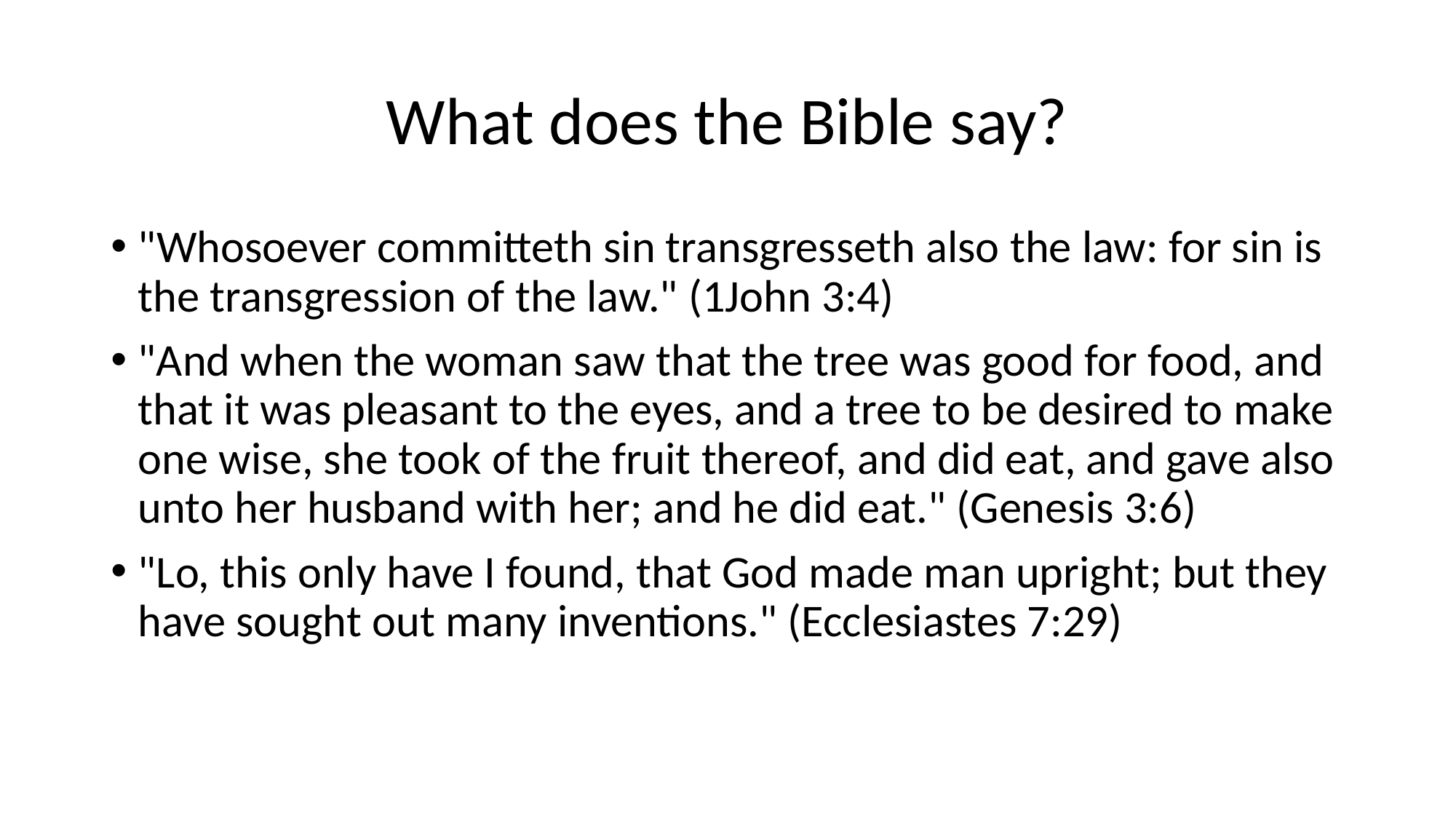

# What does the Bible say?
"Whosoever committeth sin transgresseth also the law: for sin is the transgression of the law." (1John 3:4)
"And when the woman saw that the tree was good for food, and that it was pleasant to the eyes, and a tree to be desired to make one wise, she took of the fruit thereof, and did eat, and gave also unto her husband with her; and he did eat." (Genesis 3:6)
"Lo, this only have I found, that God made man upright; but they have sought out many inventions." (Ecclesiastes 7:29)